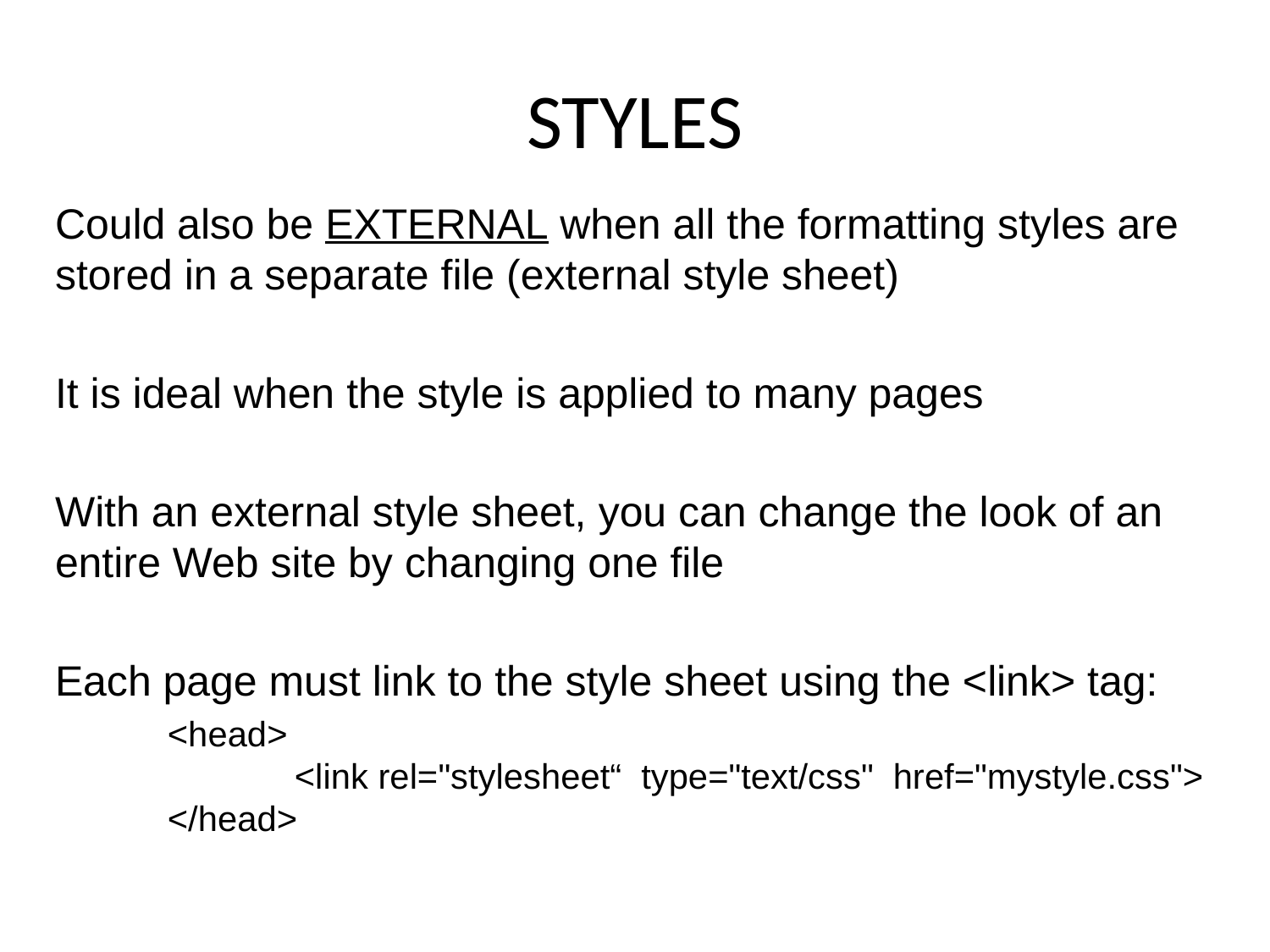

# STYLES
Could also be EXTERNAL when all the formatting styles are stored in a separate file (external style sheet)

It is ideal when the style is applied to many pages

With an external style sheet, you can change the look of an entire Web site by changing one file

Each page must link to the style sheet using the <link> tag:
<head>
	<link rel="stylesheet“  type="text/css"  href="mystyle.css">
</head>